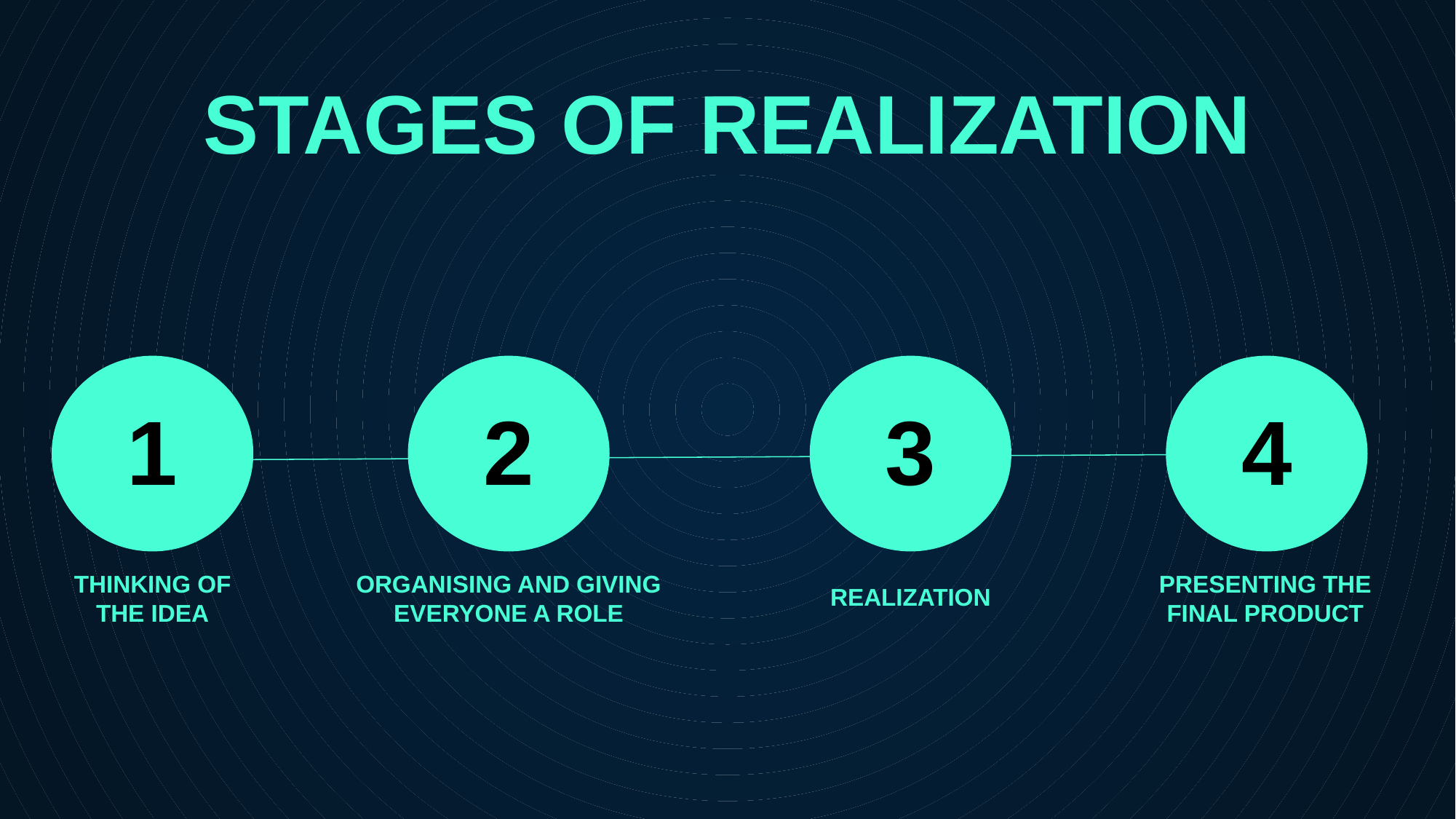

# STAGES OF REALIZATION

4
3
2
1
THINKING OF
THE IDEA
ORGANISING AND GIVING
EVERYONE A ROLE
PRESENTING THE FINAL PRODUCT
REALIZATION